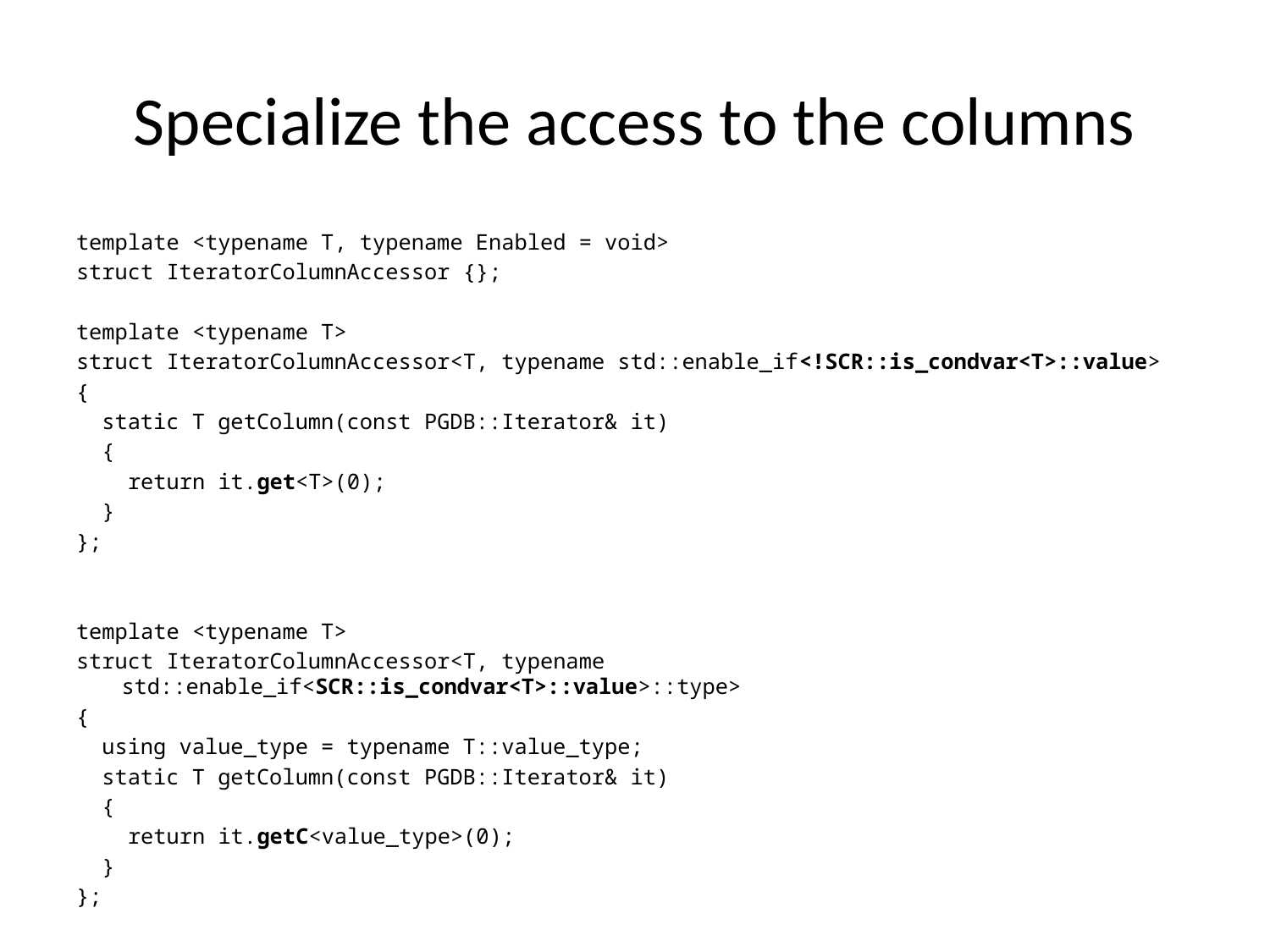

# Specialize the access to the columns
template <typename T, typename Enabled = void>
struct IteratorColumnAccessor {};

template <typename T>
struct IteratorColumnAccessor<T, typename std::enable_if<!SCR::is_condvar<T>::value>
{
  static T getColumn(const PGDB::Iterator& it)
  {
    return it.get<T>(0);
  }
};

template <typename T>
struct IteratorColumnAccessor<T, typename std::enable_if<SCR::is_condvar<T>::value>::type>
{
  using value_type = typename T::value_type;
  static T getColumn(const PGDB::Iterator& it)
  {
    return it.getC<value_type>(0);
  }
};